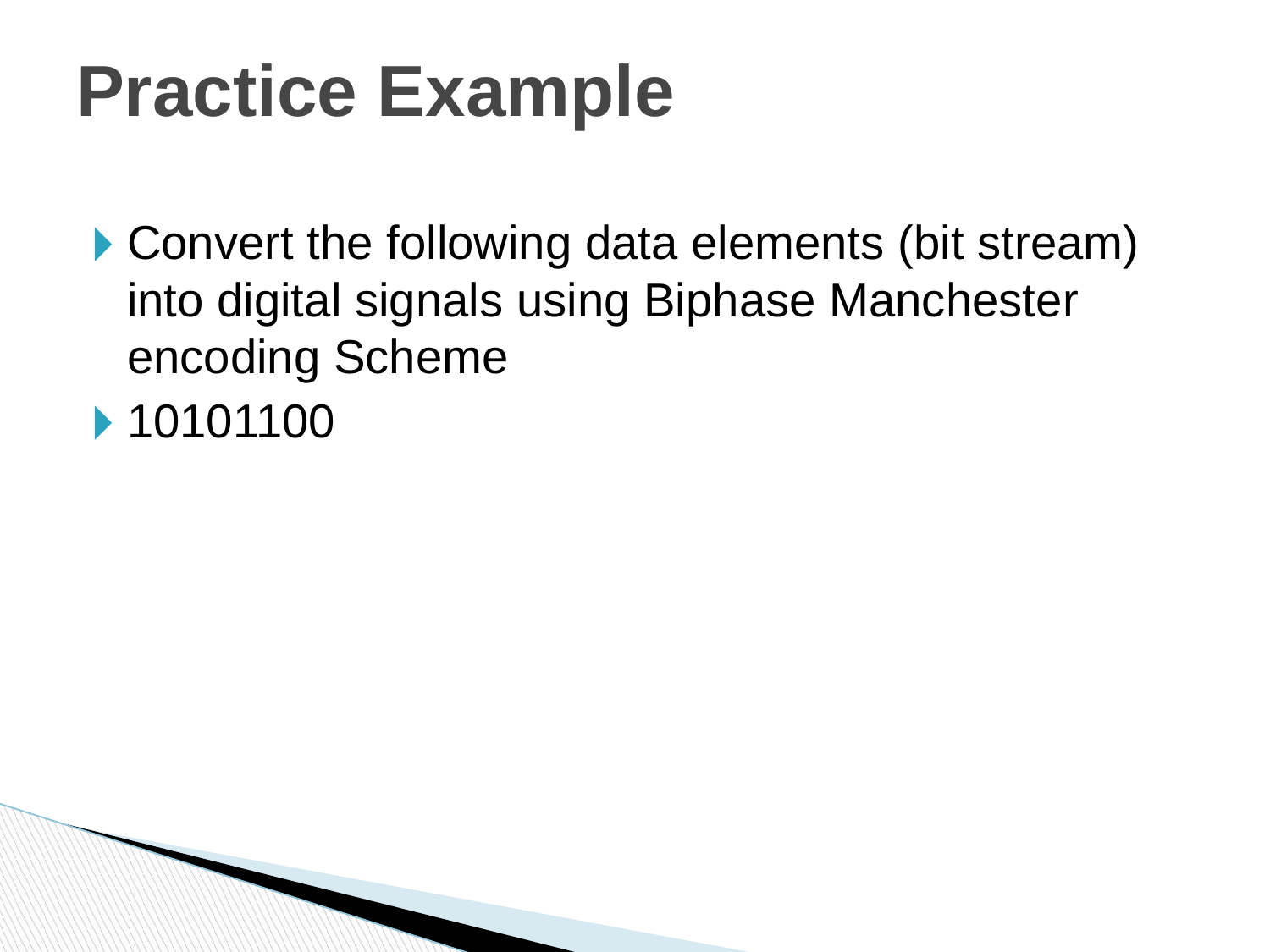

Practice Example
Convert the following data elements (bit stream) into digital signals using Biphase Manchester encoding Scheme
10101100